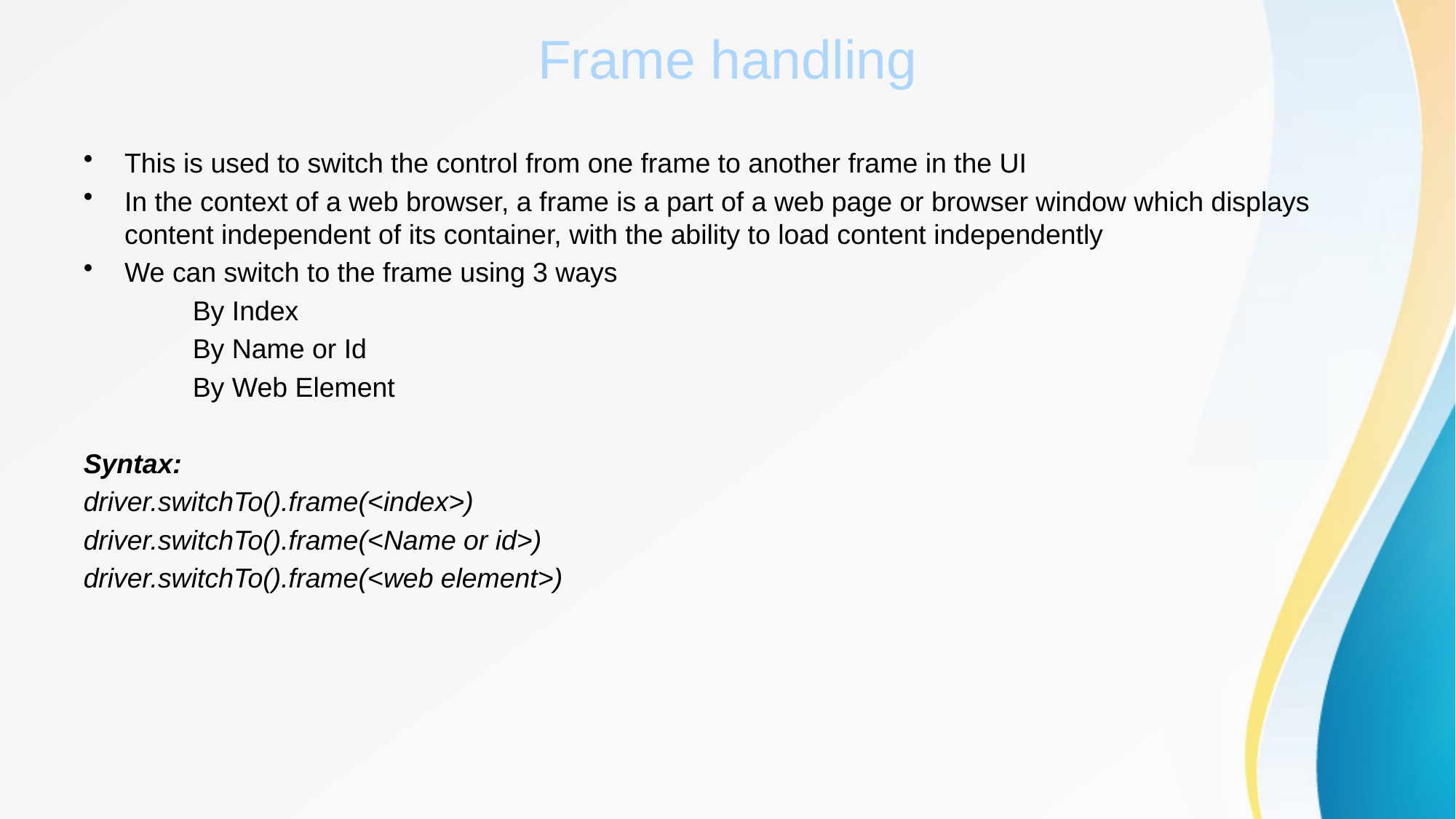

# Frame handling
This is used to switch the control from one frame to another frame in the UI
In the context of a web browser, a frame is a part of a web page or browser window which displays content independent of its container, with the ability to load content independently
We can switch to the frame using 3 ways
	By Index
	By Name or Id
	By Web Element

Syntax:
driver.switchTo().frame(<index>)
driver.switchTo().frame(<Name or id>)
driver.switchTo().frame(<web element>)